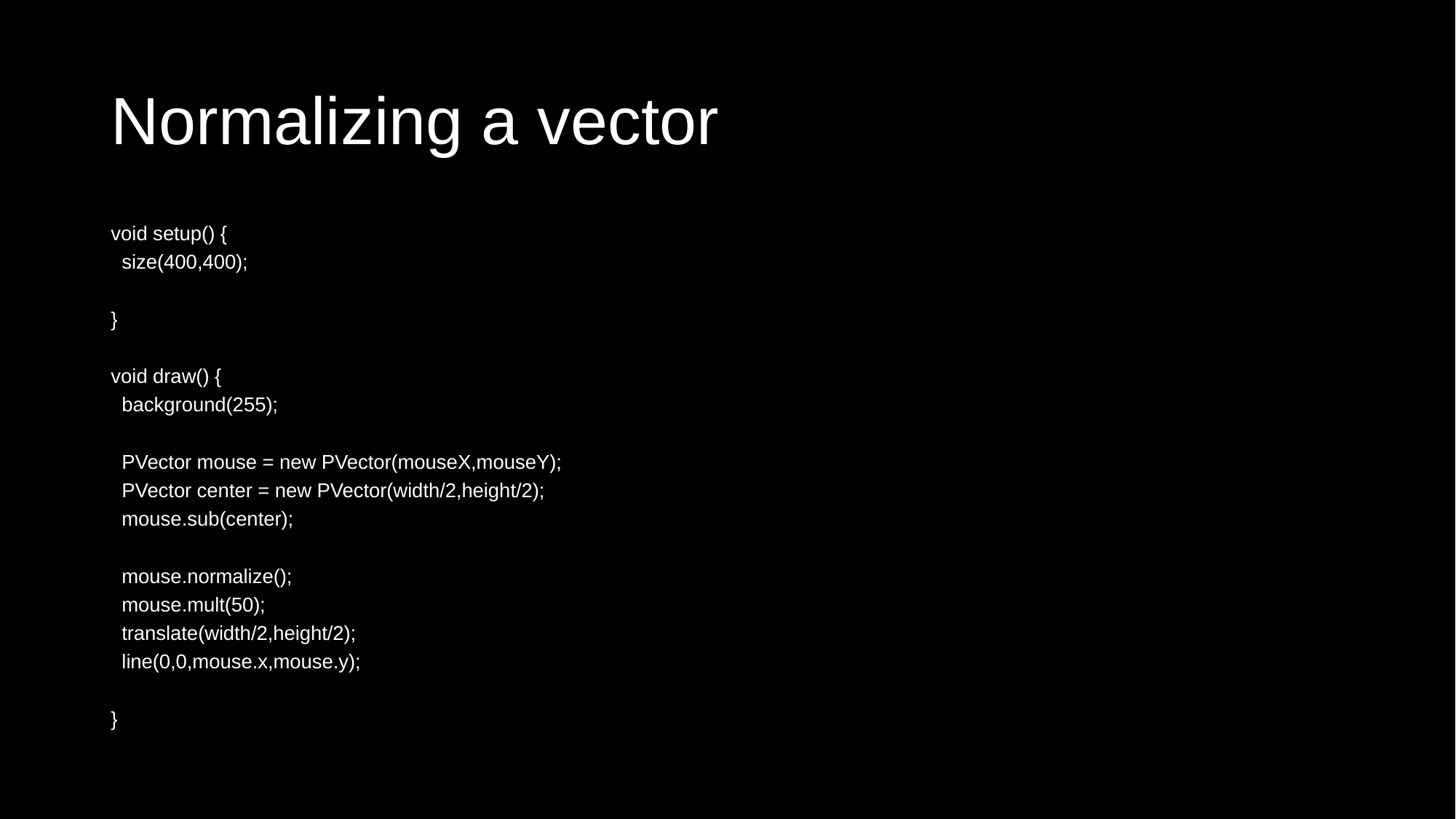

# Normalizing a vector
void setup() {
  size(400,400);

}

void draw() {
  background(255);

  PVector mouse = new PVector(mouseX,mouseY);
  PVector center = new PVector(width/2,height/2);
  mouse.sub(center);

  mouse.normalize();
  mouse.mult(50);
  translate(width/2,height/2);
  line(0,0,mouse.x,mouse.y);

}